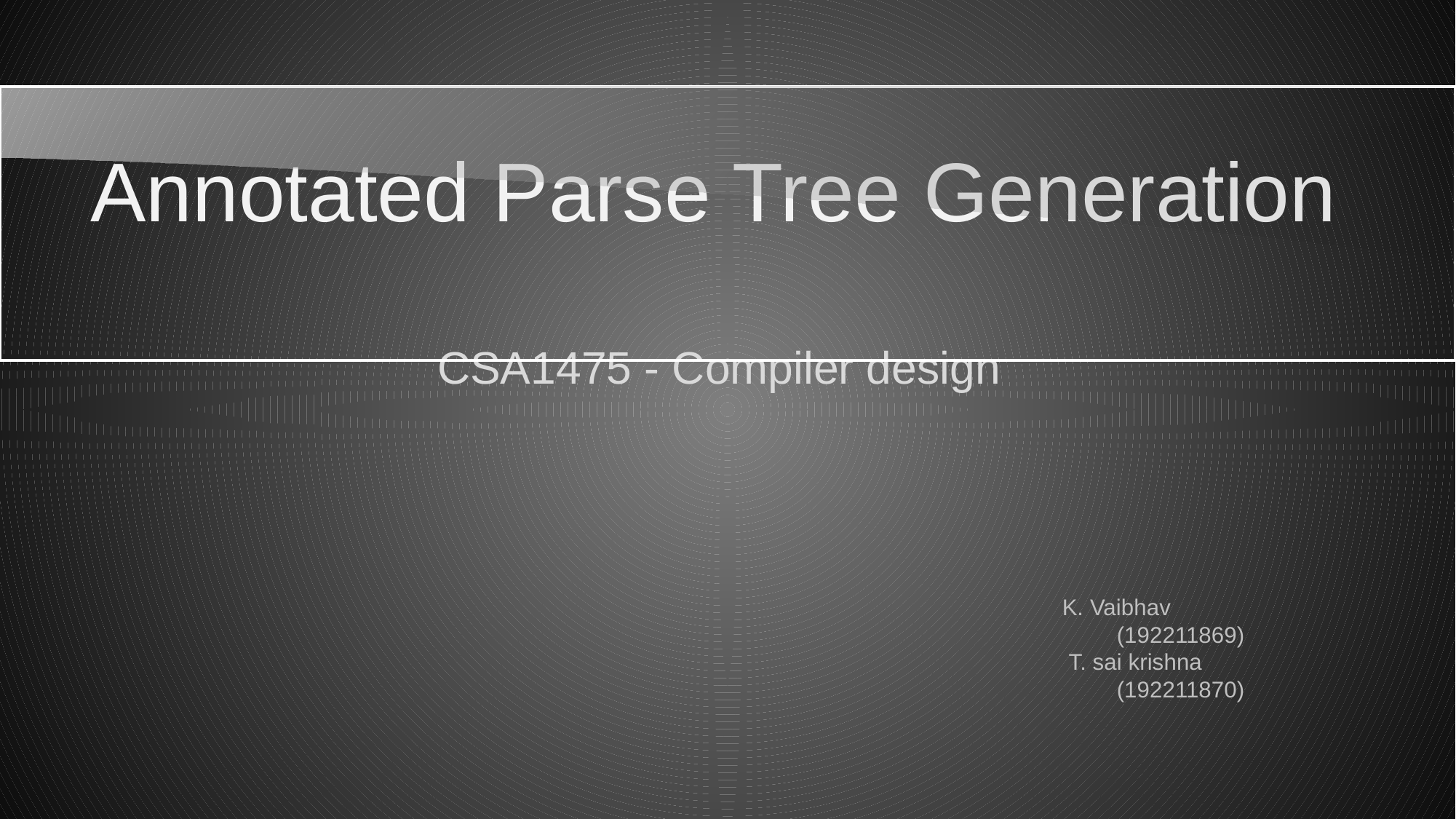

Annotated Parse Tree Generation

CSA1475 - Compiler design
K. Vaibhav
(192211869)
 T. sai krishna
(192211870)